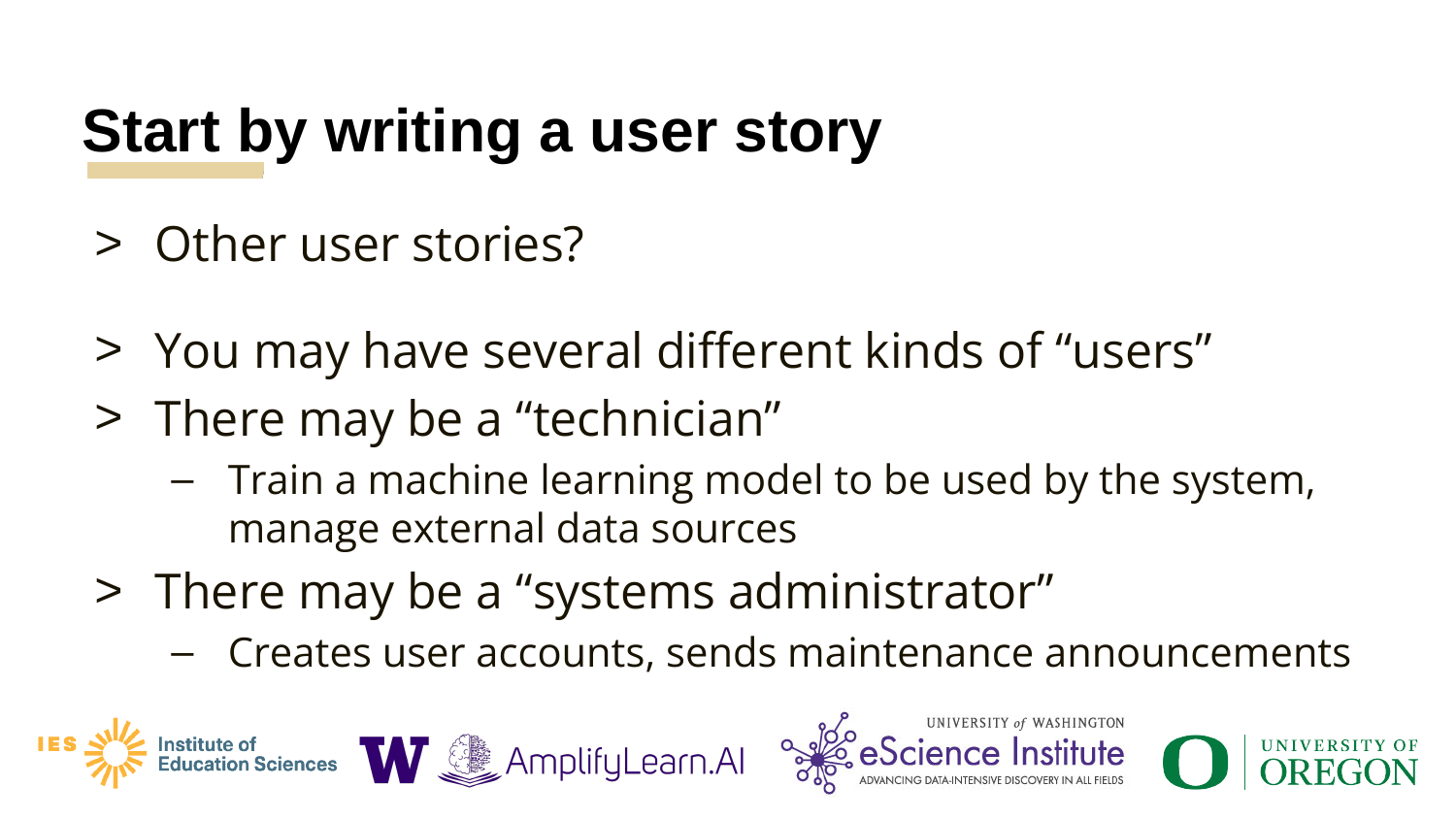

# Start by writing a user story
Other user stories?

You may have several different kinds of “users”
There may be a “technician”
Train a machine learning model to be used by the system, manage external data sources
There may be a “systems administrator”
Creates user accounts, sends maintenance announcements